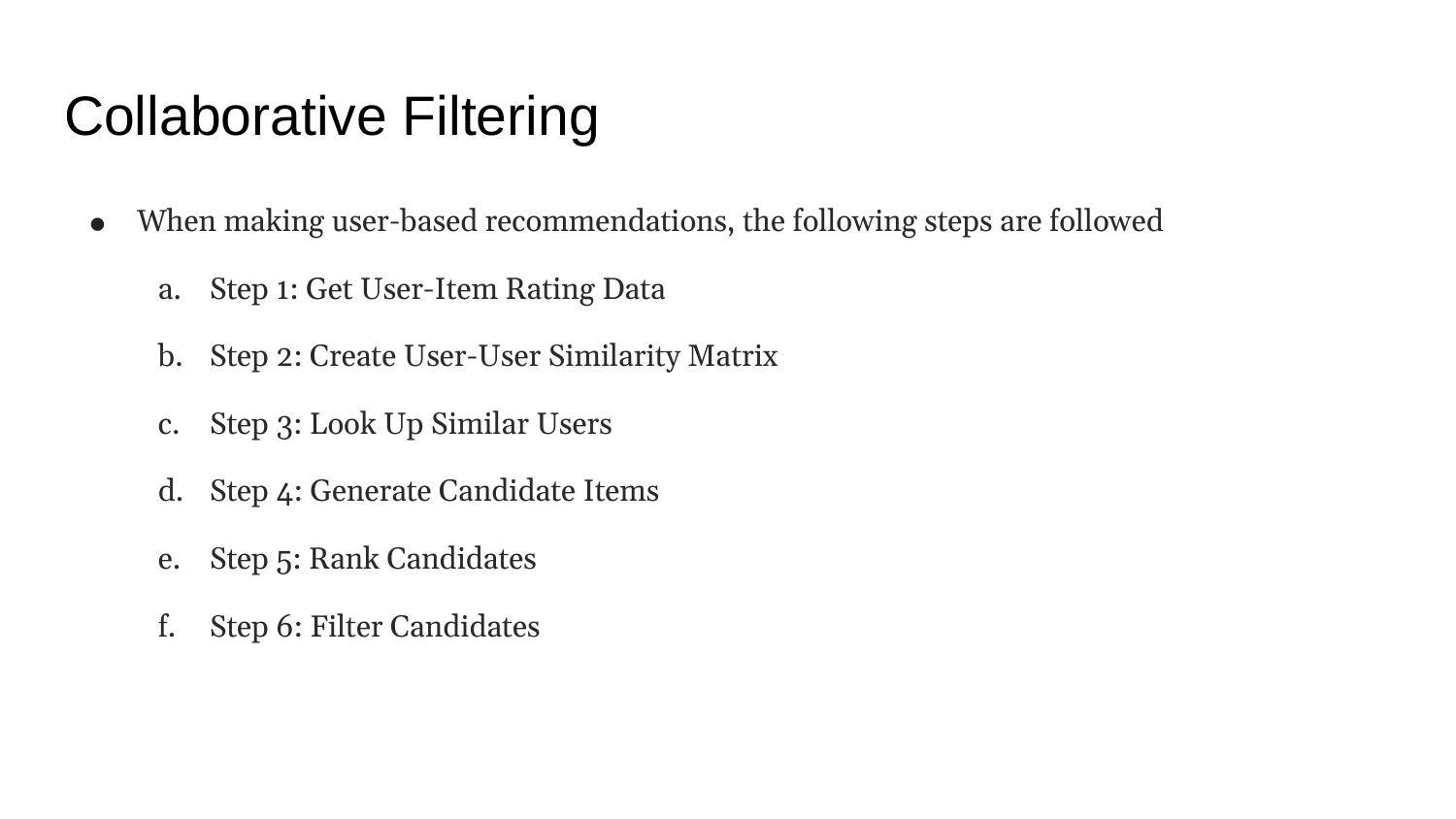

# Collaborative Filtering

When making user-based recommendations, the following steps are followed
Step 1: Get User-Item Rating Data
Step 2: Create User-User Similarity Matrix
Step 3: Look Up Similar Users
Step 4: Generate Candidate Items
Step 5: Rank Candidates
Step 6: Filter Candidates